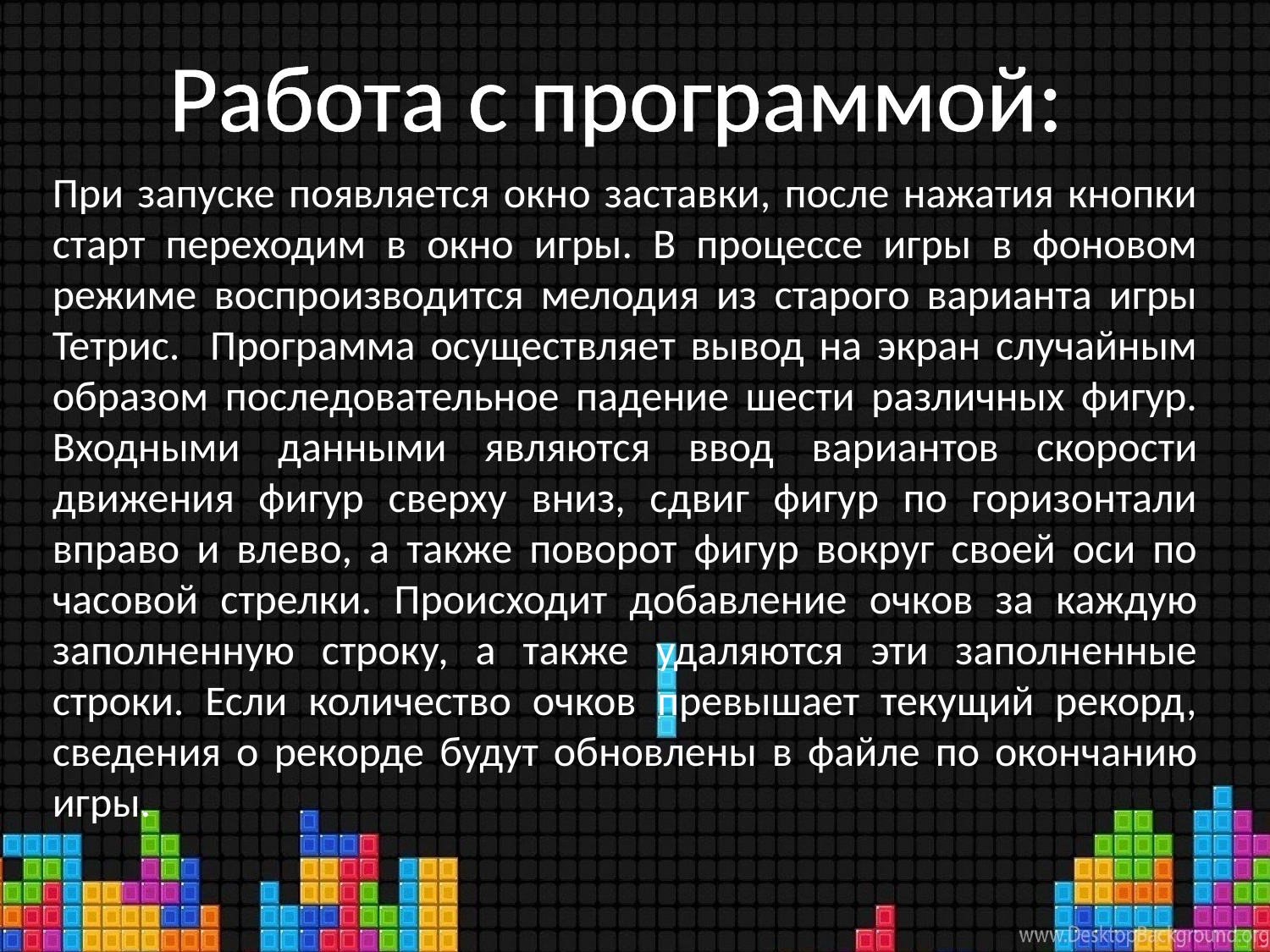

Работа с программой:
При запуске появляется окно заставки, после нажатия кнопки старт переходим в окно игры. В процессе игры в фоновом режиме воспроизводится мелодия из старого варианта игры Тетрис.  Программа осуществляет вывод на экран случайным образом последовательное падение шести различных фигур. Входными данными являются ввод вариантов скорости движения фигур сверху вниз, сдвиг фигур по горизонтали вправо и влево, а также поворот фигур вокруг своей оси по часовой стрелки. Происходит добавление очков за каждую заполненную строку, а также удаляются эти заполненные строки. Если количество очков превышает текущий рекорд, сведения о рекорде будут обновлены в файле по окончанию игры.